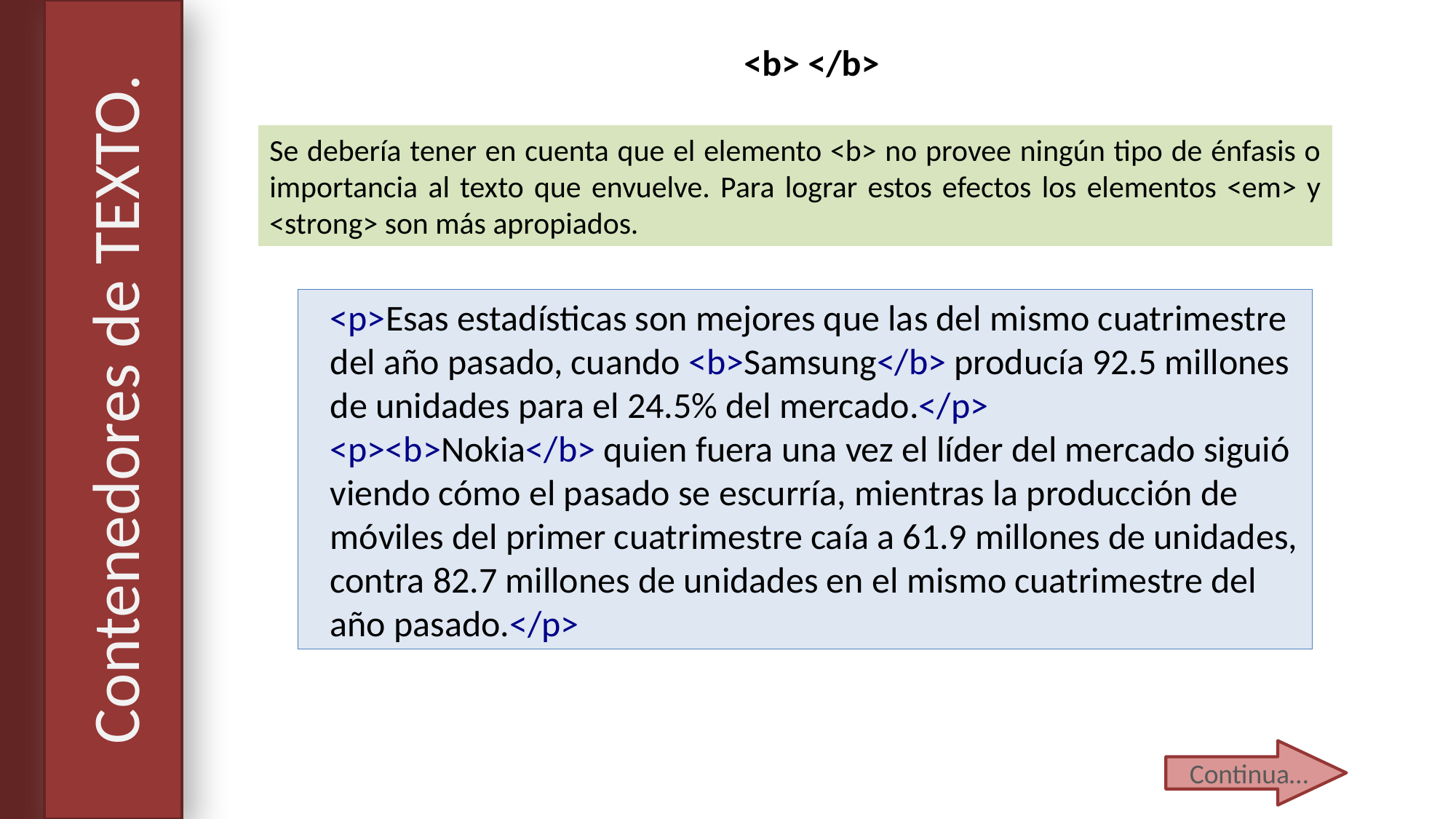

<b> </b>
Se debería tener en cuenta que el elemento <b> no provee ningún tipo de énfasis o importancia al texto que envuelve. Para lograr estos efectos los elementos <em> y <strong> son más apropiados.
<p>Esas estadísticas son mejores que las del mismo cuatrimestre del año pasado, cuando <b>Samsung</b> producía 92.5 millones de unidades para el 24.5% del mercado.</p>
<p><b>Nokia</b> quien fuera una vez el líder del mercado siguió viendo cómo el pasado se escurría, mientras la producción de móviles del primer cuatrimestre caía a 61.9 millones de unidades, contra 82.7 millones de unidades en el mismo cuatrimestre del año pasado.</p>
# Contenedores de TEXTO.

Continua…